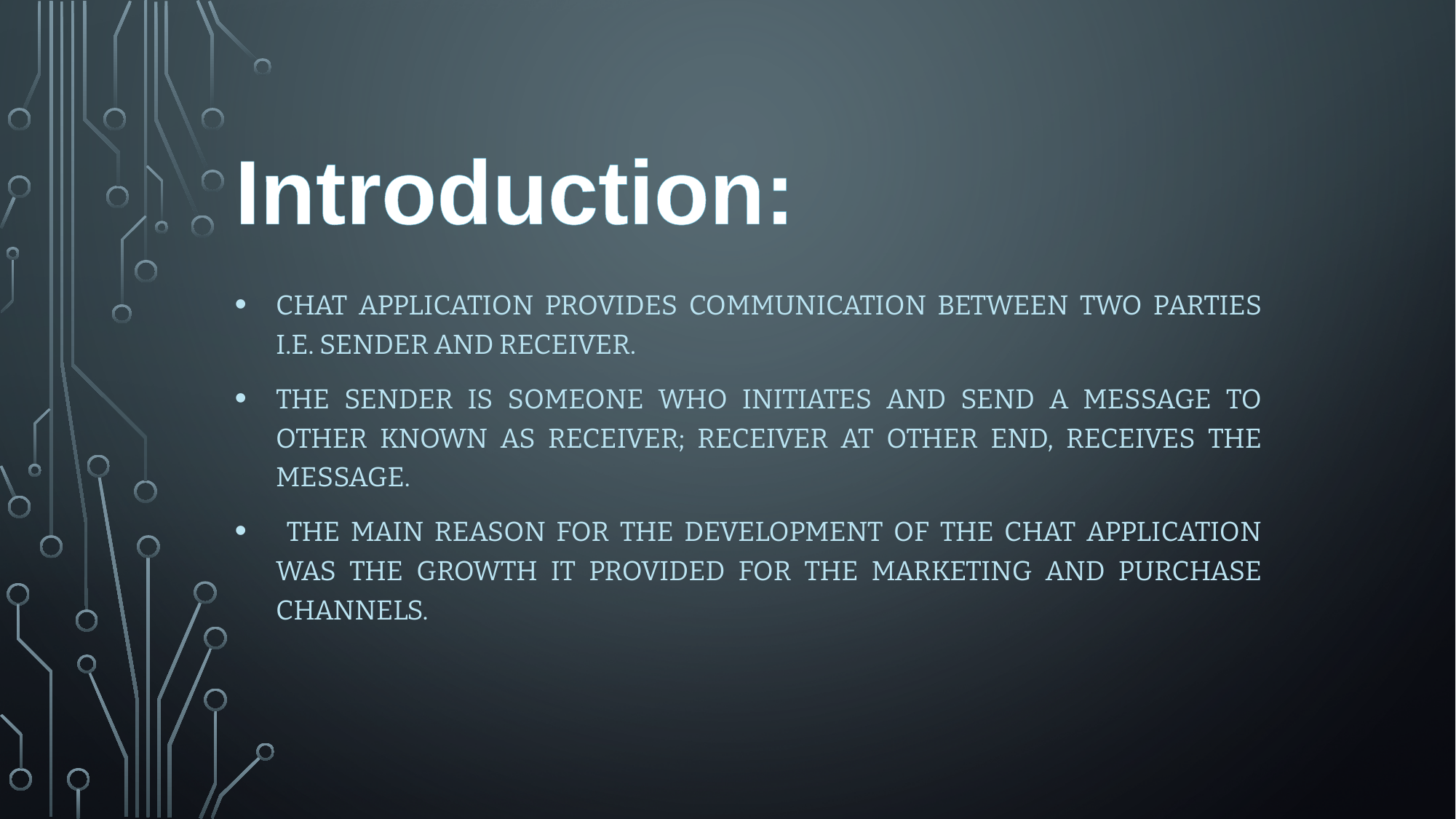

# Introduction:
Chat Application provides communication between two parties i.e. sender and receiver.
The sender is someone who initiates and send a message to other known as receiver; receiver at other end, receives the message.
 The main reason for the development of the chat application was the growth it provided for the marketing and purchase channels.